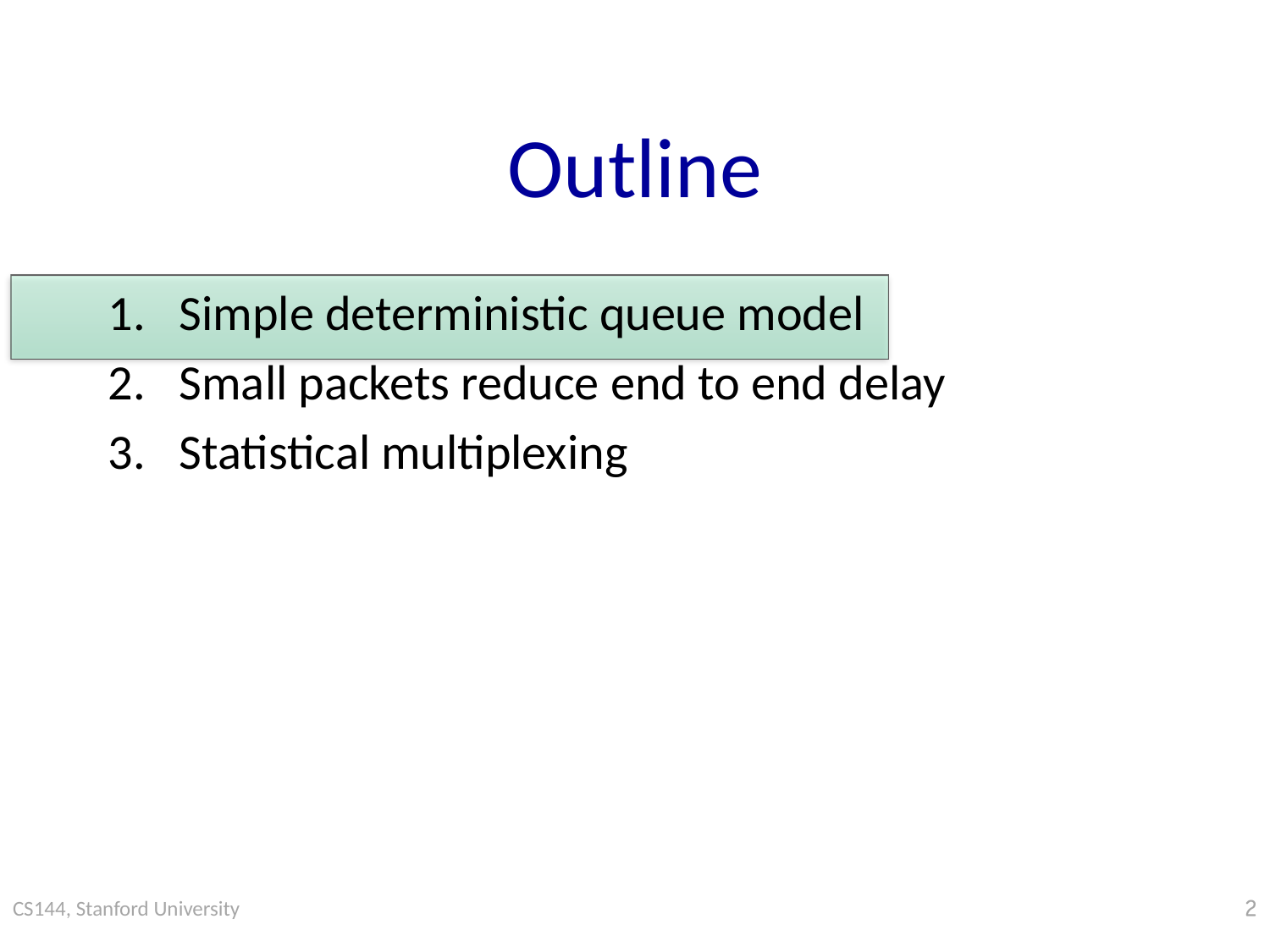

# Outline

Simple deterministic queue model
Small packets reduce end to end delay
Statistical multiplexing

2